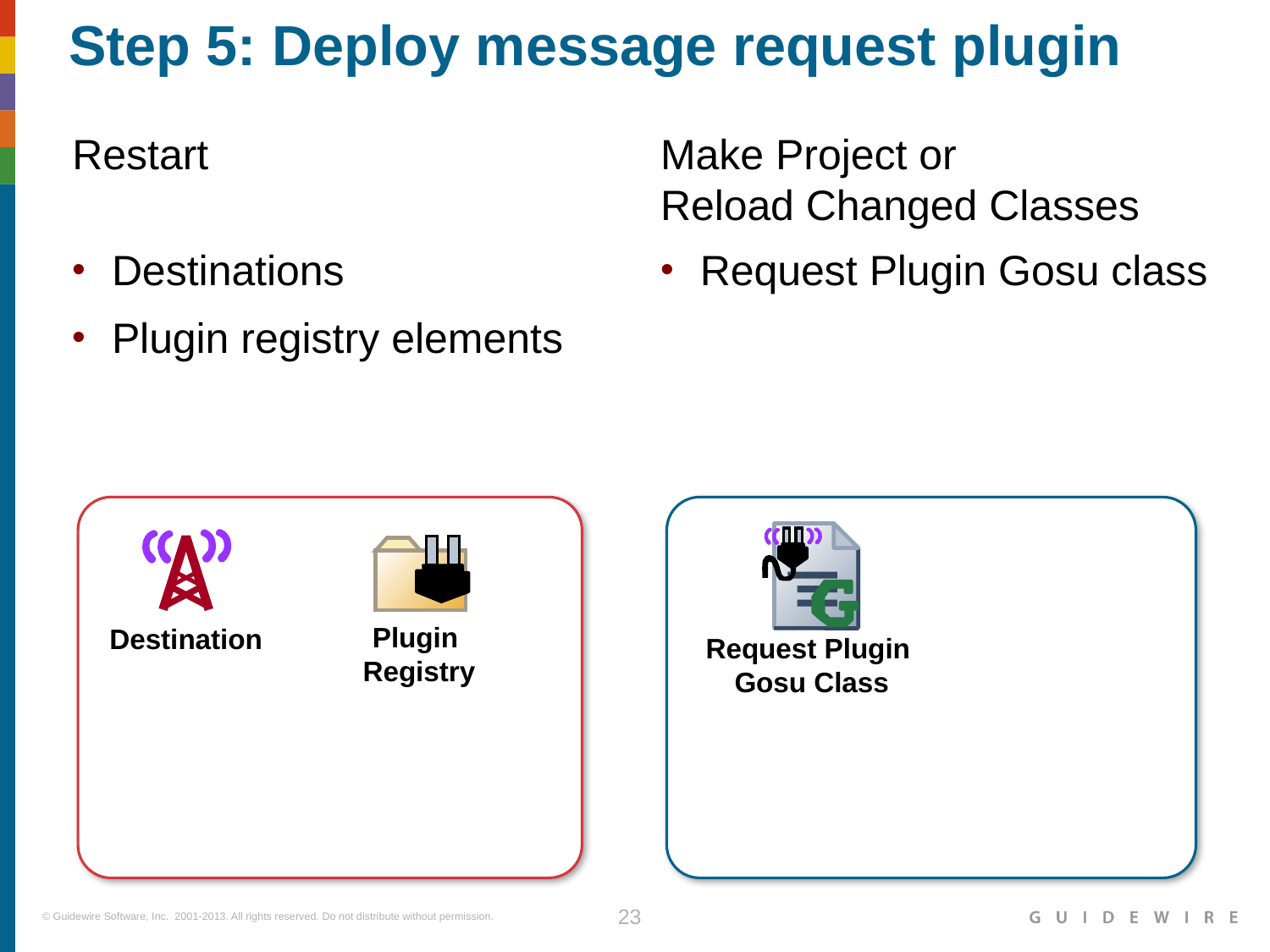

# Step 5: Deploy message request plugin
Restart
Make Project or
Reload Changed Classes
Destinations
Plugin registry elements
Request Plugin Gosu class

Plugin
Registry
Destination
Request Plugin
Gosu Class